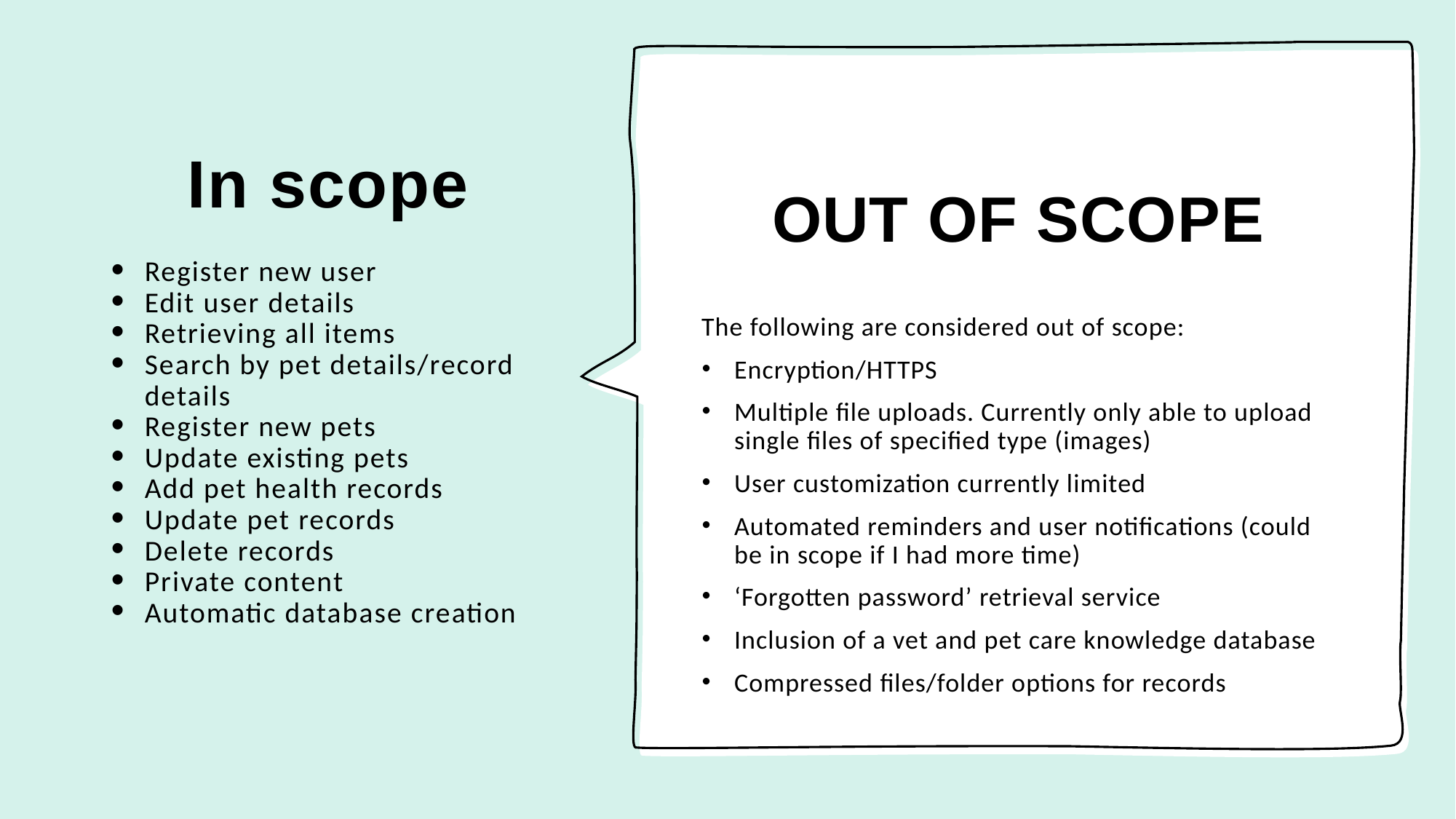

OUT OF SCOPE

The following are considered out of scope:
Encryption/HTTPS
Multiple file uploads. Currently only able to upload single files of specified type (images)
User customization currently limited
Automated reminders and user notifications (could be in scope if I had more time)
‘Forgotten password’ retrieval service
Inclusion of a vet and pet care knowledge database
Compressed files/folder options for records

# In scope
Register new user
Edit user details
Retrieving all items
Search by pet details/record details
Register new pets
Update existing pets
Add pet health records
Update pet records
Delete records
Private content
Automatic database creation